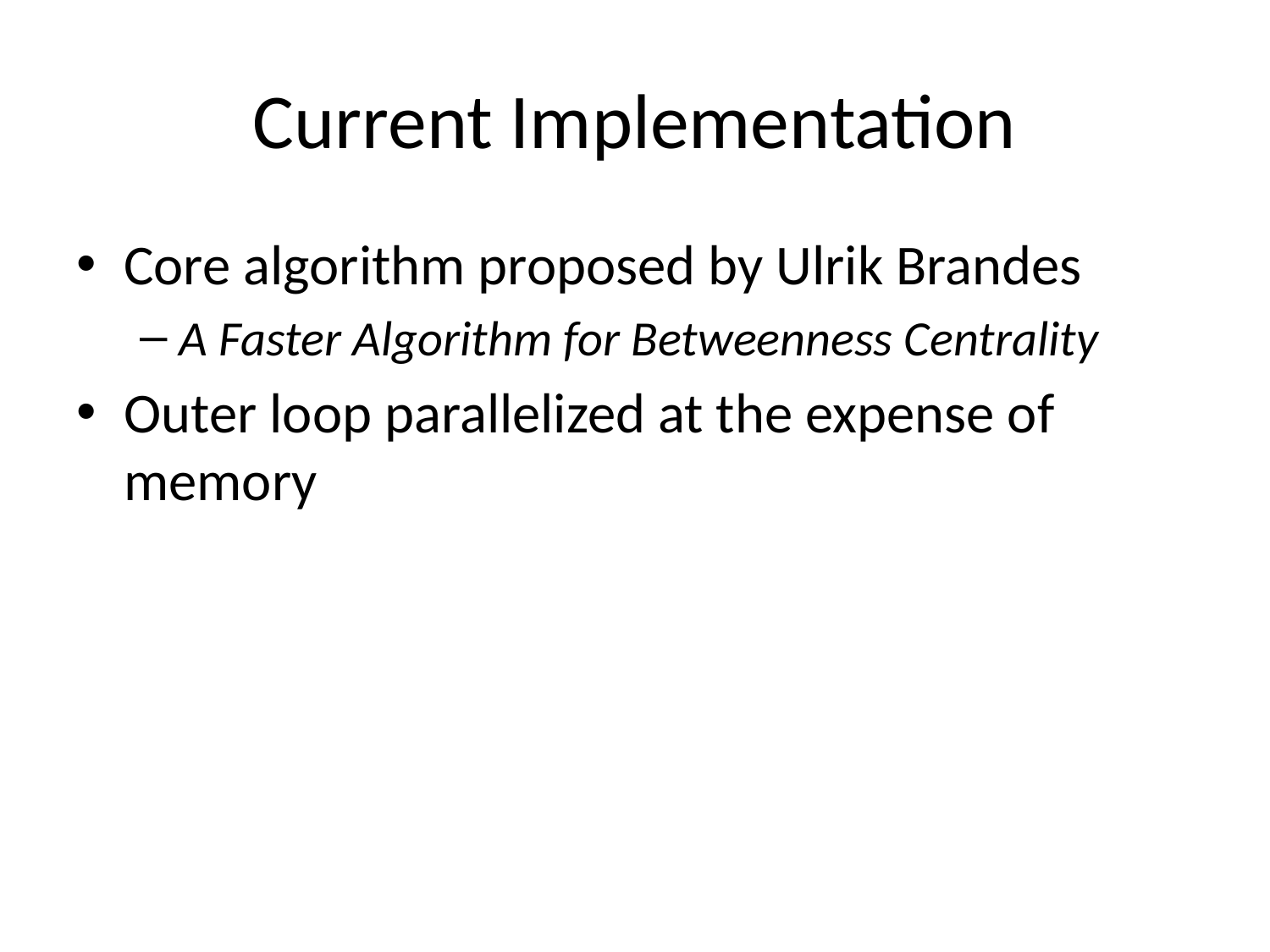

# Current Implementation
Core algorithm proposed by Ulrik Brandes
A Faster Algorithm for Betweenness Centrality
Outer loop parallelized at the expense of memory